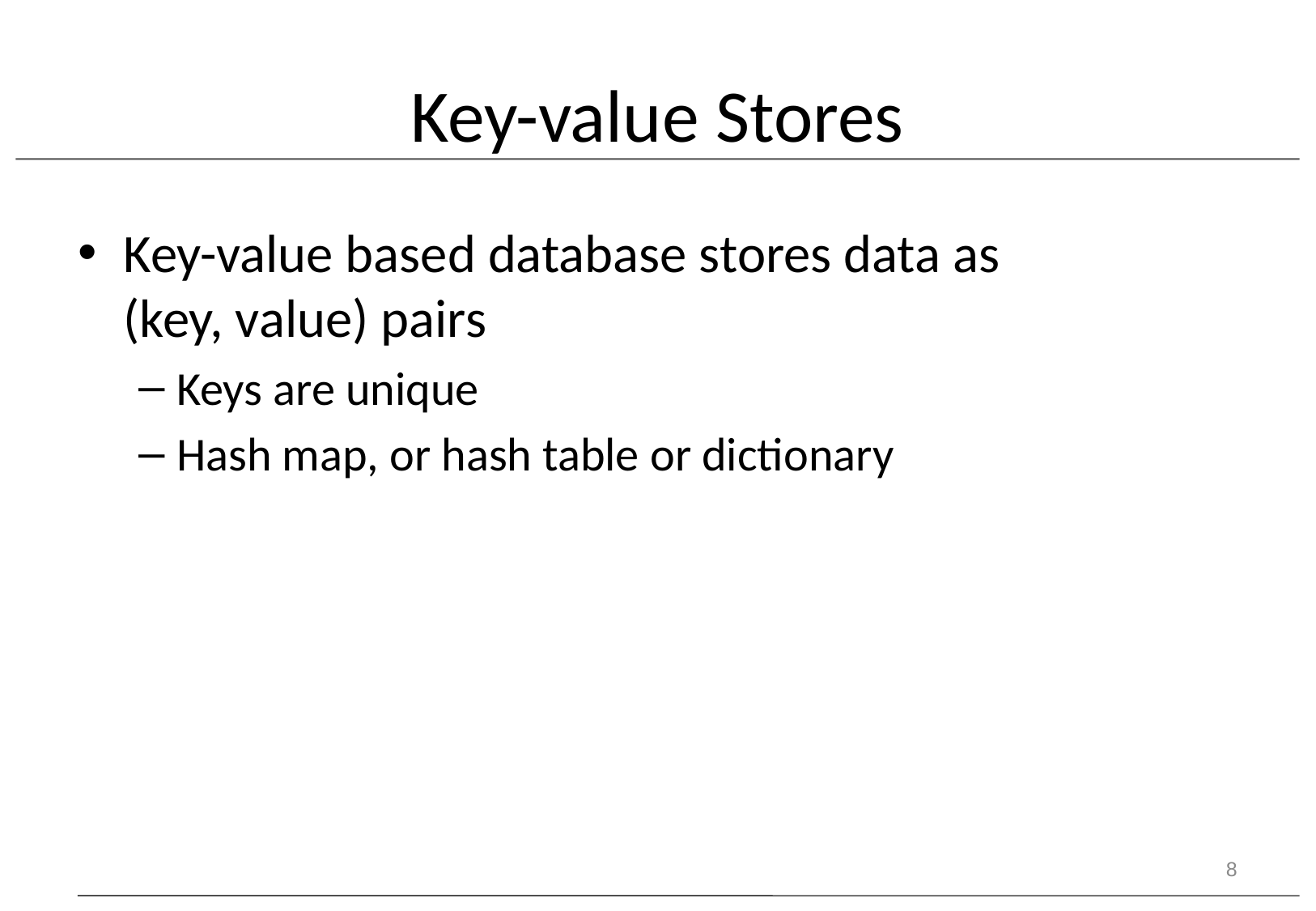

# Key-value Stores
Key-value based database stores data as
(key, value) pairs
Keys are unique
Hash map, or hash table or dictionary

8